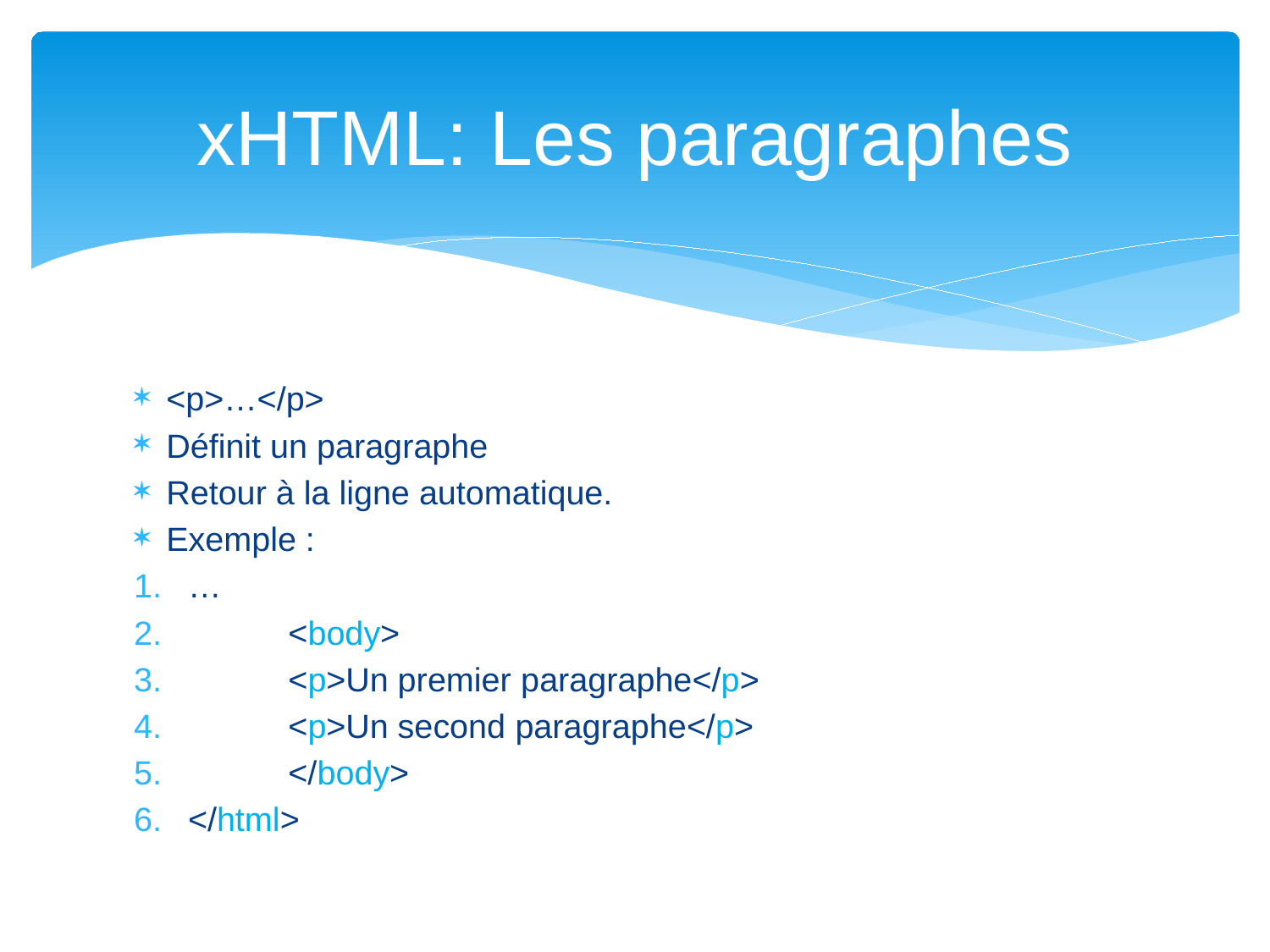

# xHTML: Les paragraphes
<p>…</p>
Définit un paragraphe
Retour à la ligne automatique.
Exemple :
…
	<body>
    		<p>Un premier paragraphe</p>
    		<p>Un second paragraphe</p>
  	</body>
</html>